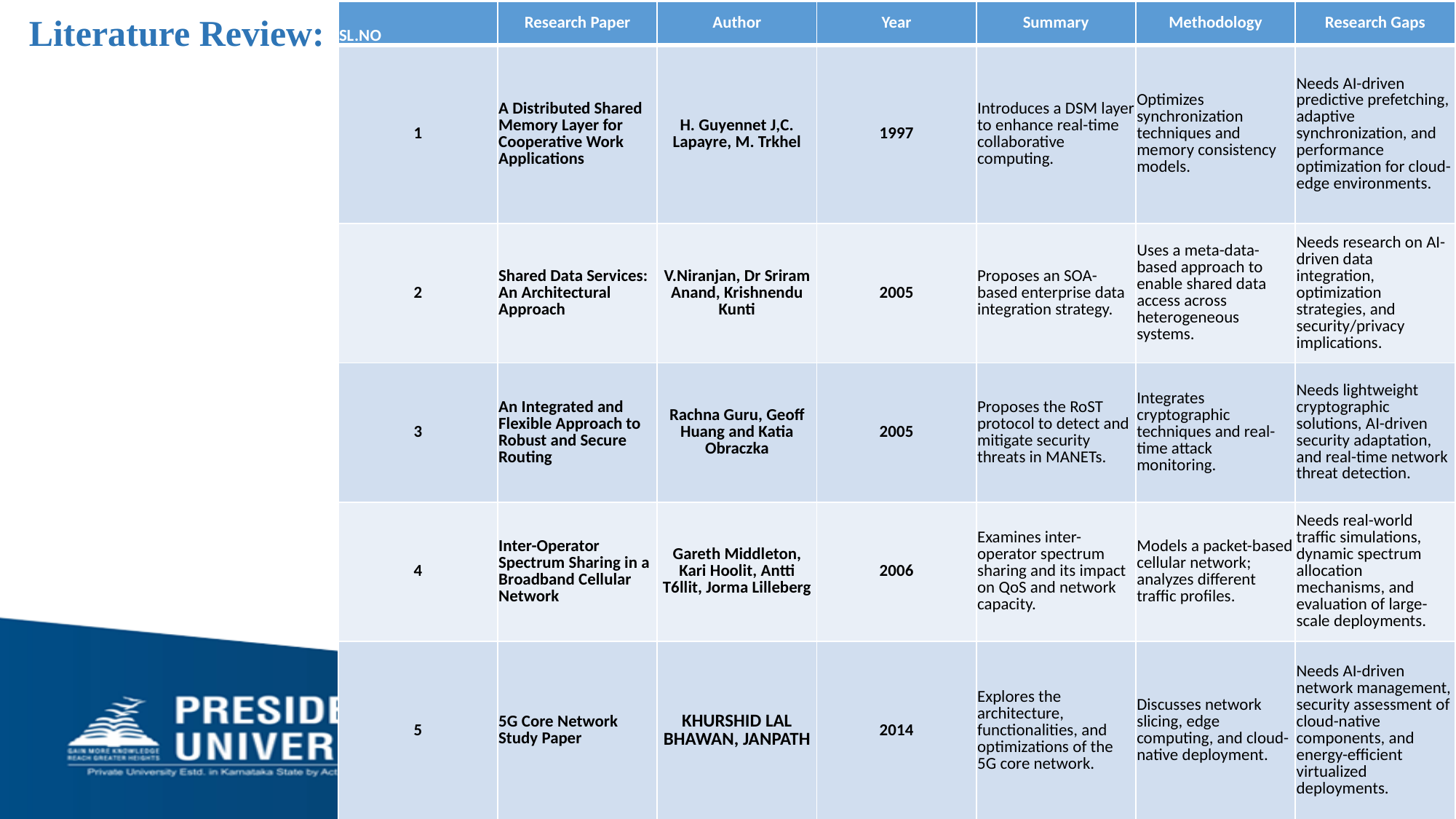

# Literature Review:
| SL.NO | Research Paper | Author | Year | Summary | Methodology | Research Gaps |
| --- | --- | --- | --- | --- | --- | --- |
| 1 | A Distributed Shared Memory Layer for Cooperative Work Applications | H. Guyennet J,C. Lapayre, M. Trkhel | 1997 | Introduces a DSM layer to enhance real-time collaborative computing. | Optimizes synchronization techniques and memory consistency models. | Needs AI-driven predictive prefetching, adaptive synchronization, and performance optimization for cloud-edge environments. |
| 2 | Shared Data Services: An Architectural Approach | V.Niranjan, Dr Sriram Anand, Krishnendu Kunti | 2005 | Proposes an SOA-based enterprise data integration strategy. | Uses a meta-data-based approach to enable shared data access across heterogeneous systems. | Needs research on AI-driven data integration, optimization strategies, and security/privacy implications. |
| 3 | An Integrated and Flexible Approach to Robust and Secure Routing | Rachna Guru, Geoff Huang and Katia Obraczka | 2005 | Proposes the RoST protocol to detect and mitigate security threats in MANETs. | Integrates cryptographic techniques and real-time attack monitoring. | Needs lightweight cryptographic solutions, AI-driven security adaptation, and real-time network threat detection. |
| 4 | Inter-Operator Spectrum Sharing in a Broadband Cellular Network | Gareth Middleton, Kari Hoolit, Antti T6llit, Jorma Lilleberg | 2006 | Examines inter-operator spectrum sharing and its impact on QoS and network capacity. | Models a packet-based cellular network; analyzes different traffic profiles. | Needs real-world traffic simulations, dynamic spectrum allocation mechanisms, and evaluation of large-scale deployments. |
| 5 | 5G Core Network Study Paper | KHURSHID LAL BHAWAN, JANPATH | 2014 | Explores the architecture, functionalities, and optimizations of the 5G core network. | Discusses network slicing, edge computing, and cloud-native deployment. | Needs AI-driven network management, security assessment of cloud-native components, and energy-efficient virtualized deployments. |
10